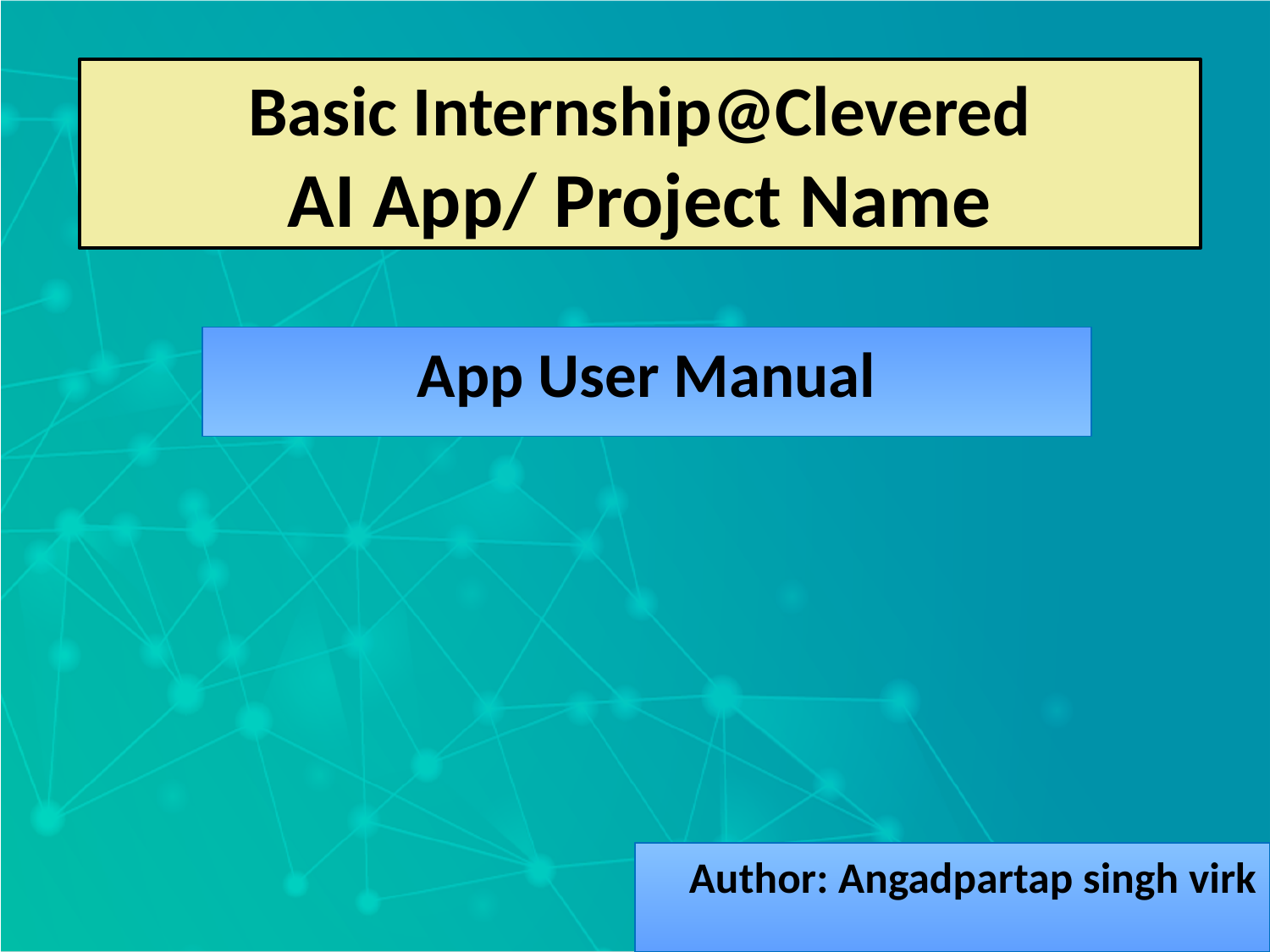

Basic Internship@Clevered
AI App/ Project Name
App User Manual
Author: Angadpartap singh virk